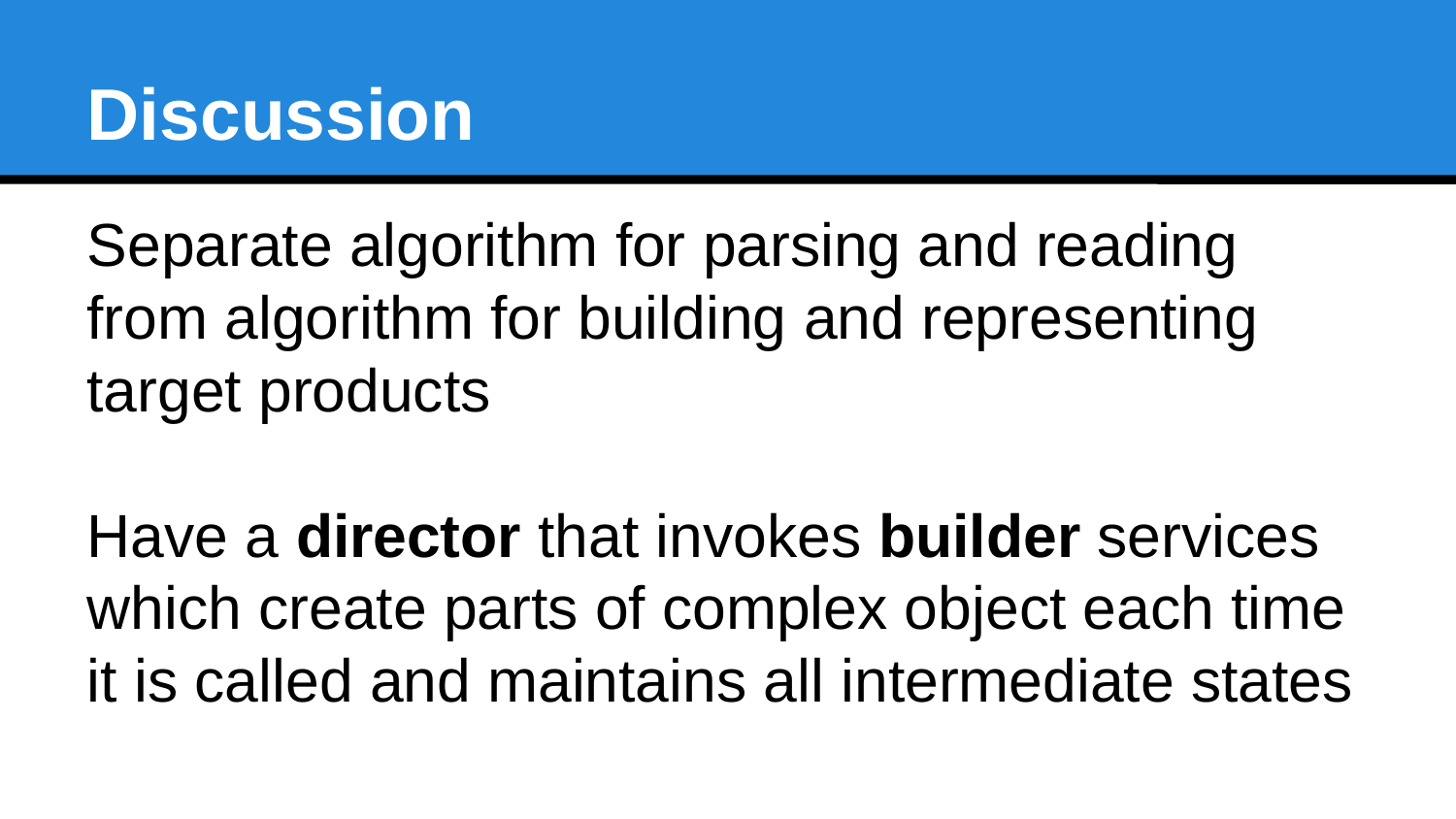

Discussion
Separate algorithm for parsing and reading from algorithm for building and representing target products

Have a director that invokes builder services which create parts of complex object each time it is called and maintains all intermediate states